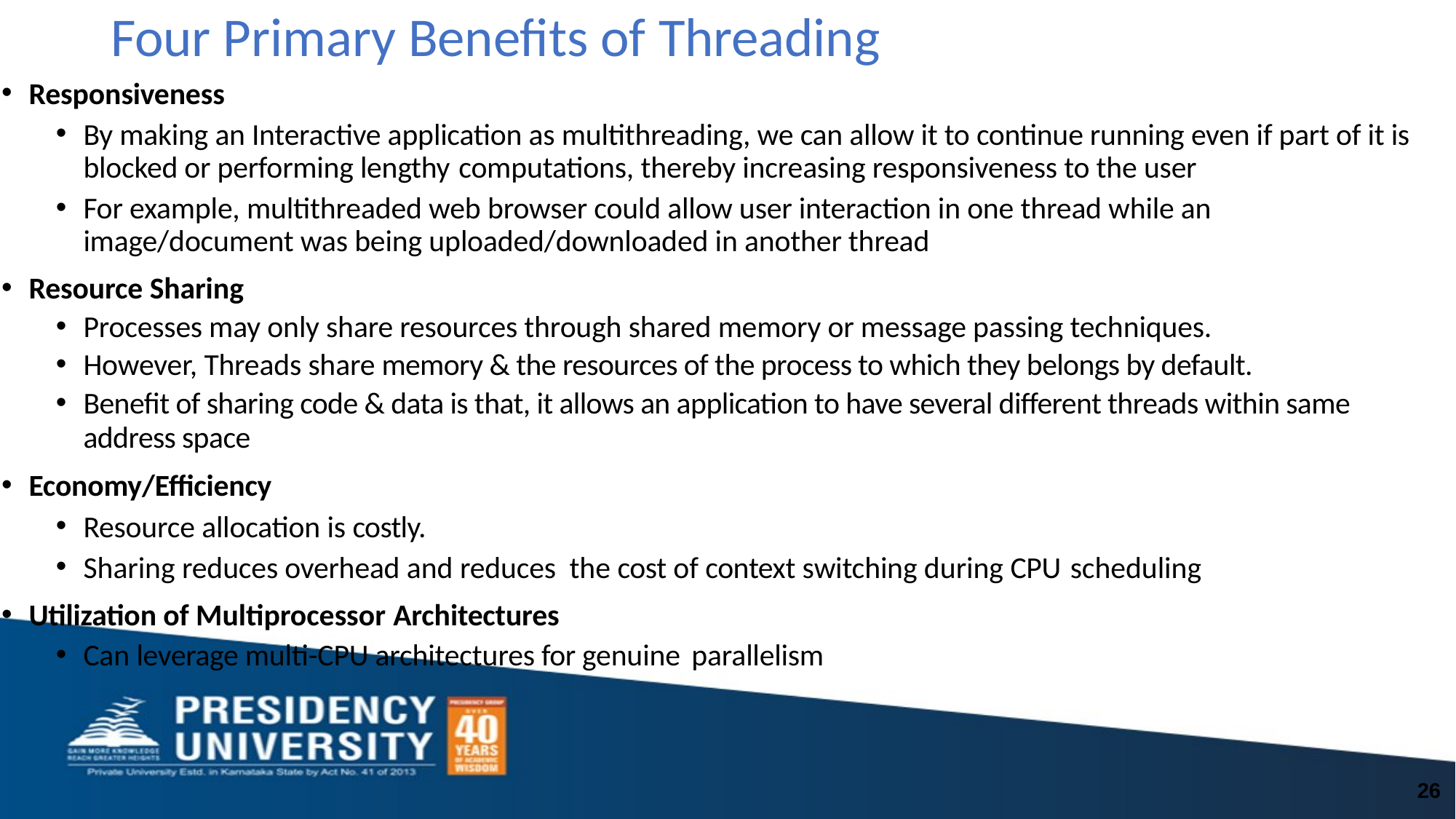

# Four Primary Benefits of Threading
Responsiveness
By making an Interactive application as multithreading, we can allow it to continue running even if part of it is blocked or performing lengthy computations, thereby increasing responsiveness to the user
For example, multithreaded web browser could allow user interaction in one thread while an image/document was being uploaded/downloaded in another thread
Resource Sharing
Processes may only share resources through shared memory or message passing techniques.
However, Threads share memory & the resources of the process to which they belongs by default.
Benefit of sharing code & data is that, it allows an application to have several different threads within same address space
Economy/Efficiency
Resource allocation is costly.
Sharing reduces overhead and reduces  the cost of context switching during CPU scheduling
Utilization of Multiprocessor Architectures
Can leverage multi-CPU architectures for genuine parallelism
26